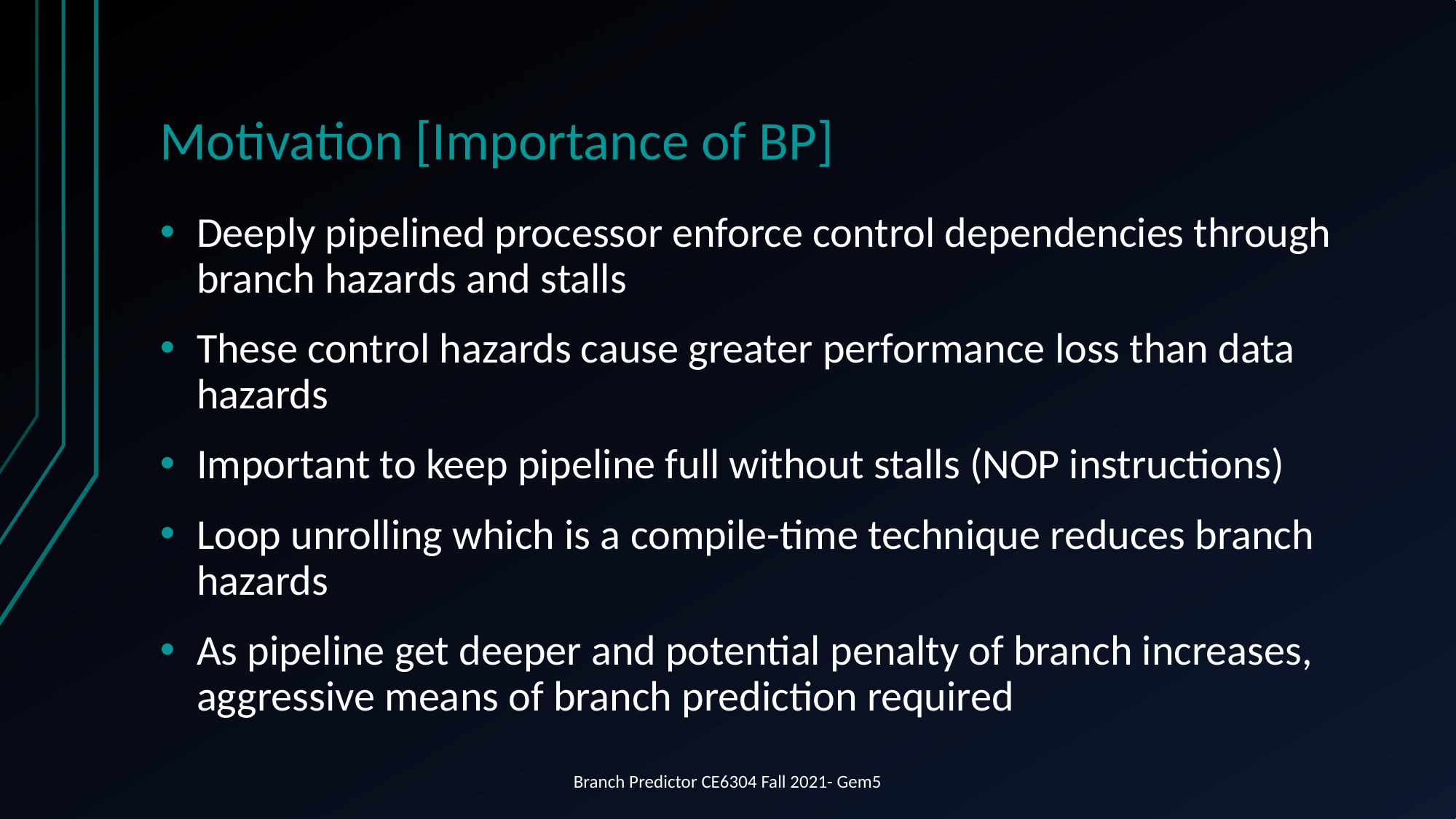

# Motivation [Importance of BP]
Deeply pipelined processor enforce control dependencies through branch hazards and stalls
These control hazards cause greater performance loss than data hazards
Important to keep pipeline full without stalls (NOP instructions)
Loop unrolling which is a compile-time technique reduces branch hazards
As pipeline get deeper and potential penalty of branch increases, aggressive means of branch prediction required
Branch Predictor CE6304 Fall 2021- Gem5